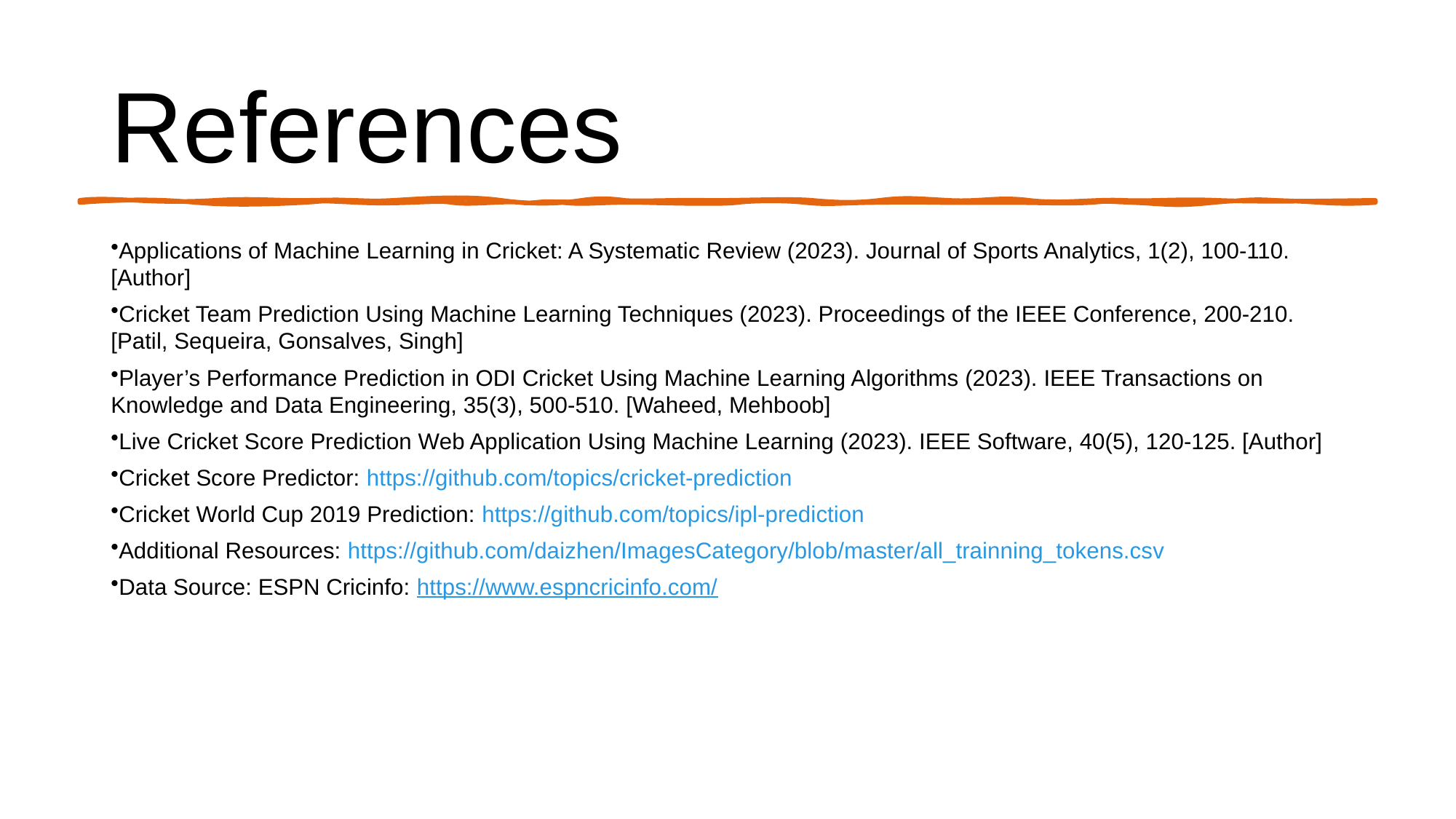

# References

Applications of Machine Learning in Cricket: A Systematic Review (2023). Journal of Sports Analytics, 1(2), 100-110. [Author]
Cricket Team Prediction Using Machine Learning Techniques (2023). Proceedings of the IEEE Conference, 200-210. [Patil, Sequeira, Gonsalves, Singh]
Player’s Performance Prediction in ODI Cricket Using Machine Learning Algorithms (2023). IEEE Transactions on Knowledge and Data Engineering, 35(3), 500-510. [Waheed, Mehboob]
Live Cricket Score Prediction Web Application Using Machine Learning (2023). IEEE Software, 40(5), 120-125. [Author]
Cricket Score Predictor: https://github.com/topics/cricket-prediction
Cricket World Cup 2019 Prediction: https://github.com/topics/ipl-prediction
Additional Resources: https://github.com/daizhen/ImagesCategory/blob/master/all_trainning_tokens.csv
Data Source: ESPN Cricinfo: https://www.espncricinfo.com/